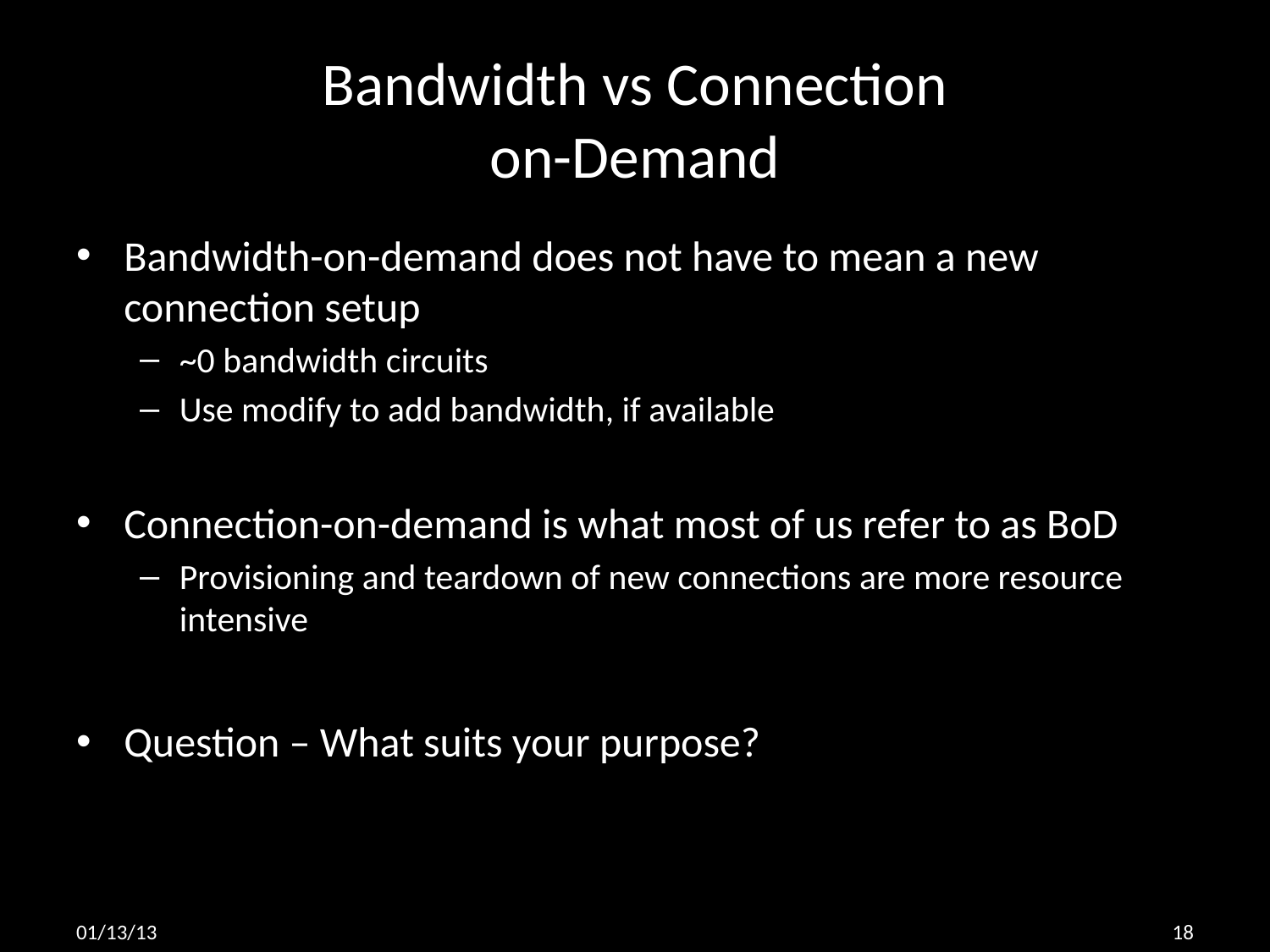

# Bandwidth vs Connection on-Demand
Bandwidth-on-demand does not have to mean a new connection setup
~0 bandwidth circuits
Use modify to add bandwidth, if available

Connection-on-demand is what most of us refer to as BoD
Provisioning and teardown of new connections are more resource intensive

Question – What suits your purpose?
01/13/13
18